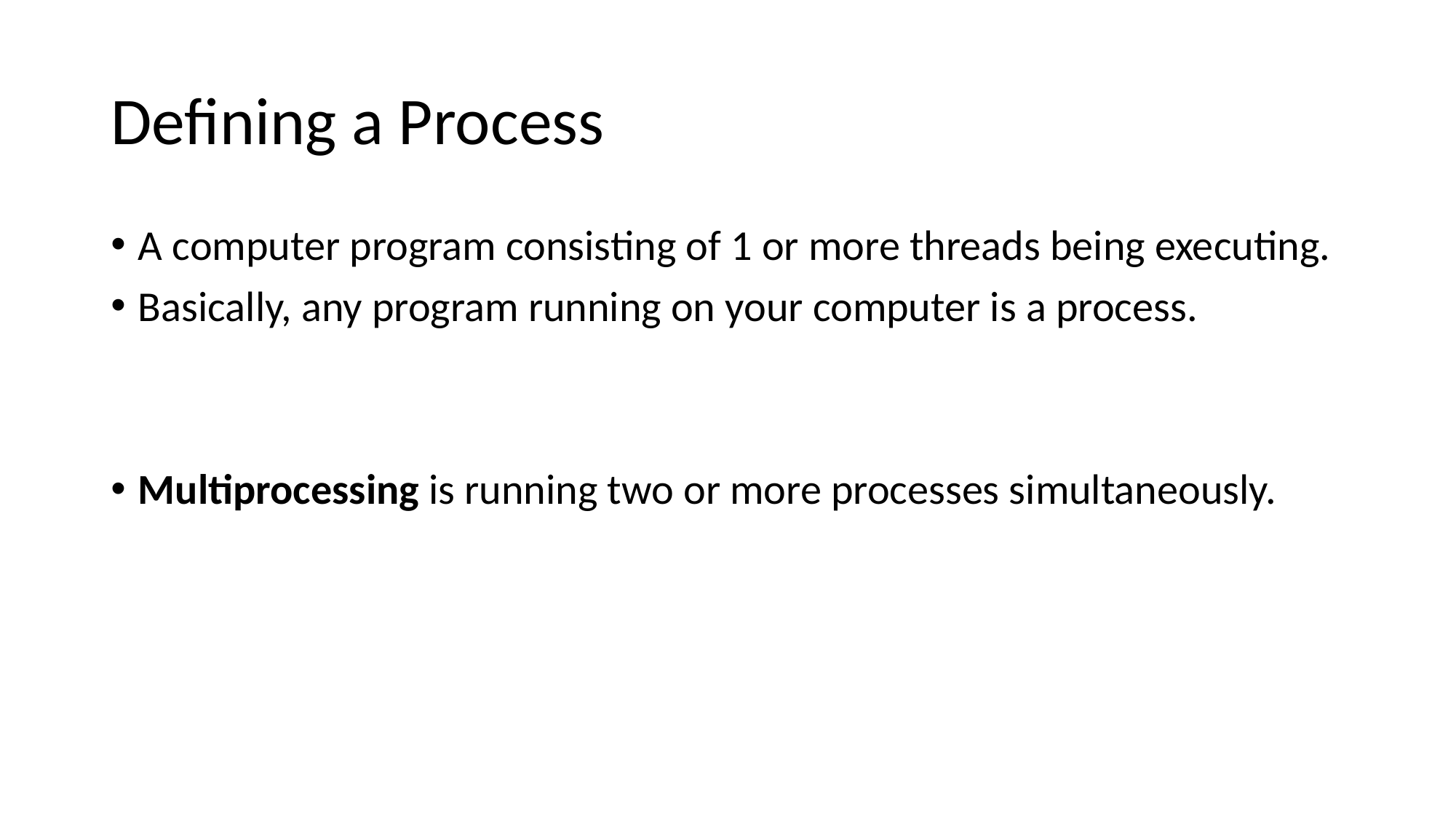

# Defining a Process
A computer program consisting of 1 or more threads being executing.
Basically, any program running on your computer is a process.

Multiprocessing is running two or more processes simultaneously.